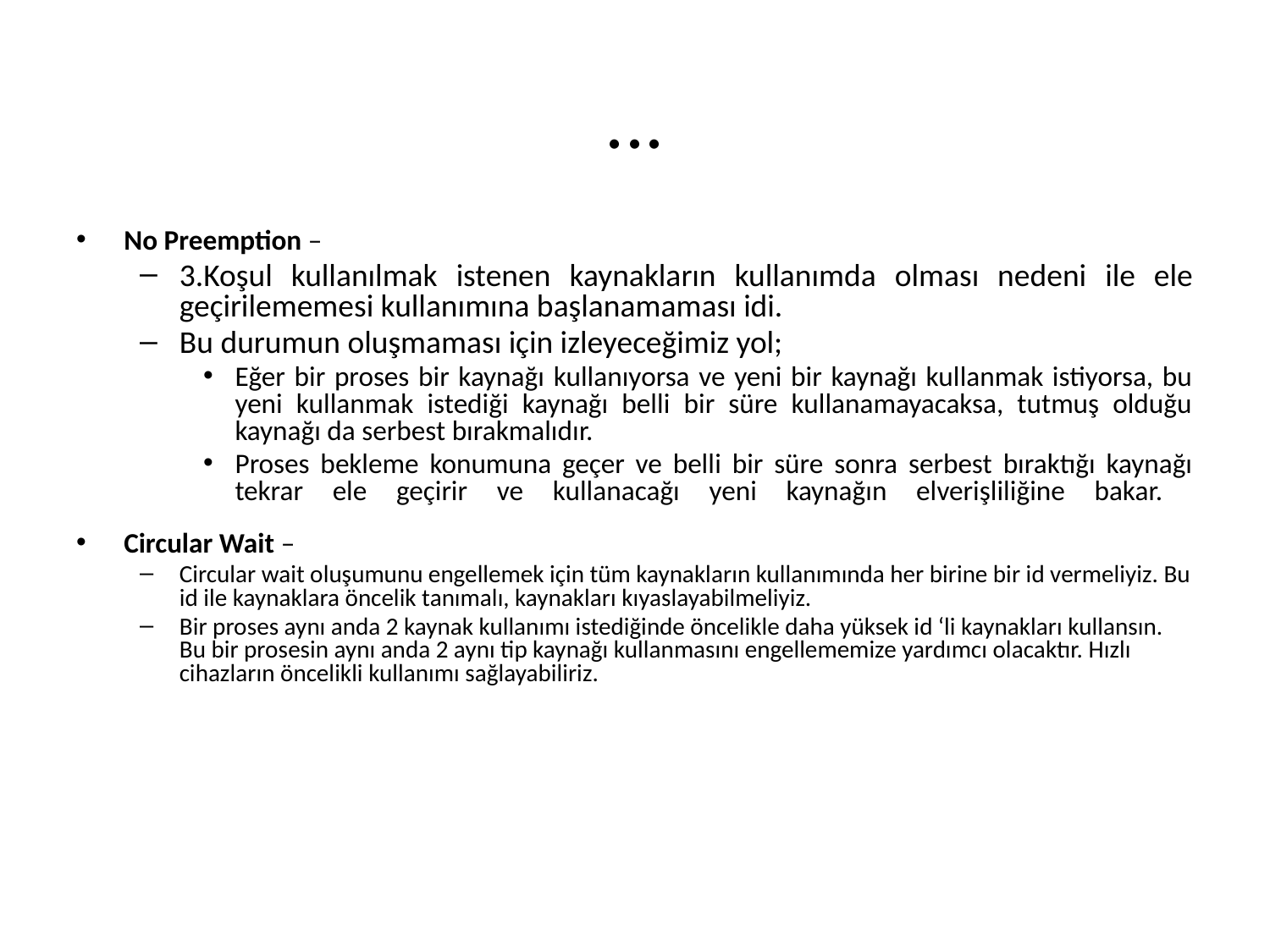

# ...
No Preemption –
3.Koşul kullanılmak istenen kaynakların kullanımda olması nedeni ile ele geçirilememesi kullanımına başlanamaması idi.
Bu durumun oluşmaması için izleyeceğimiz yol;
Eğer bir proses bir kaynağı kullanıyorsa ve yeni bir kaynağı kullanmak istiyorsa, bu yeni kullanmak istediği kaynağı belli bir süre kullanamayacaksa, tutmuş olduğu kaynağı da serbest bırakmalıdır.
Proses bekleme konumuna geçer ve belli bir süre sonra serbest bıraktığı kaynağı tekrar ele geçirir ve kullanacağı yeni kaynağın elverişliliğine bakar.
Circular Wait –
Circular wait oluşumunu engellemek için tüm kaynakların kullanımında her birine bir id vermeliyiz. Bu id ile kaynaklara öncelik tanımalı, kaynakları kıyaslayabilmeliyiz.
Bir proses aynı anda 2 kaynak kullanımı istediğinde öncelikle daha yüksek id ‘li kaynakları kullansın. Bu bir prosesin aynı anda 2 aynı tip kaynağı kullanmasını engellememize yardımcı olacaktır. Hızlı cihazların öncelikli kullanımı sağlayabiliriz.